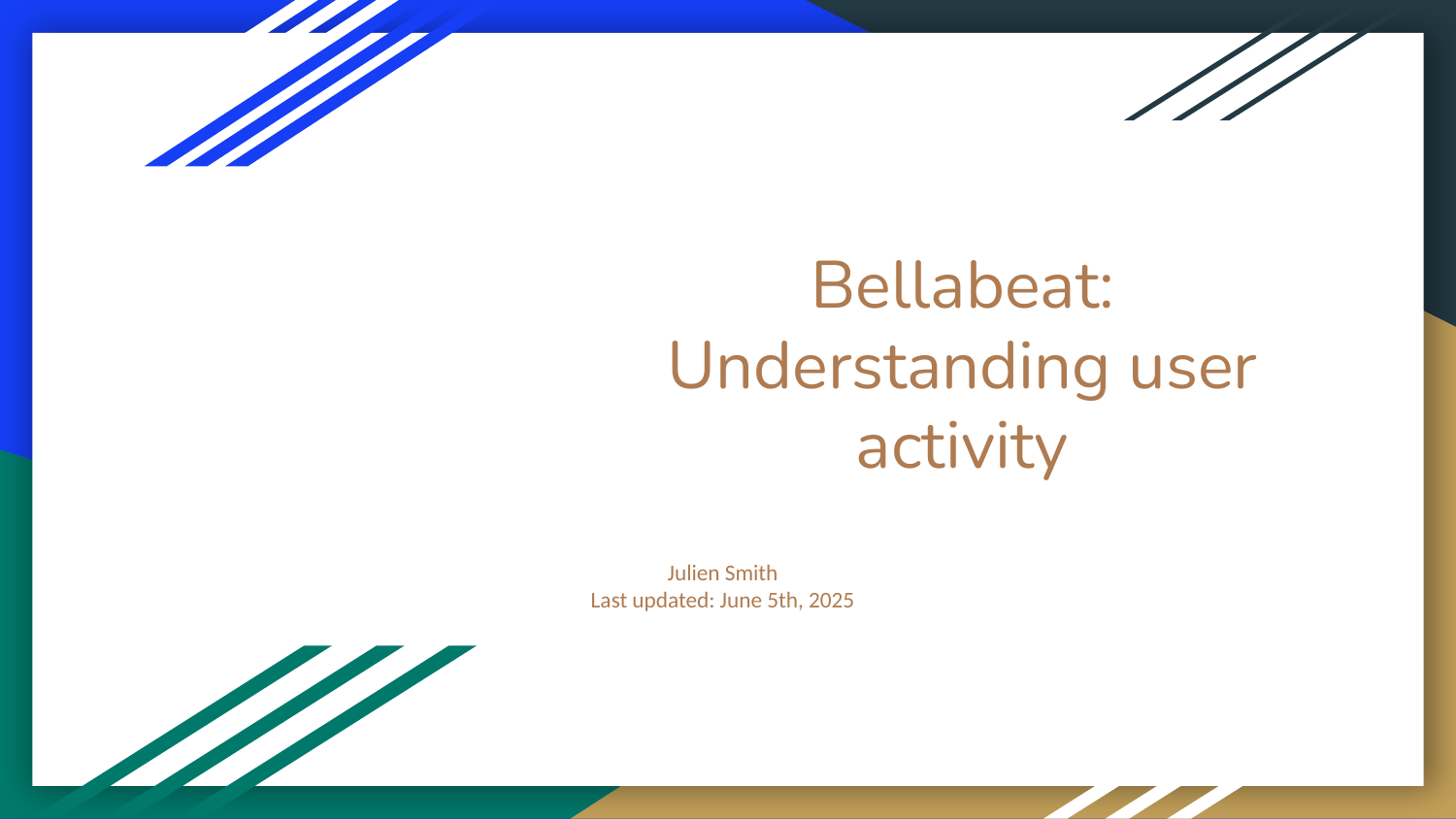

# Bellabeat:
Understanding user activity
Julien Smith
Last updated: June 5th, 2025